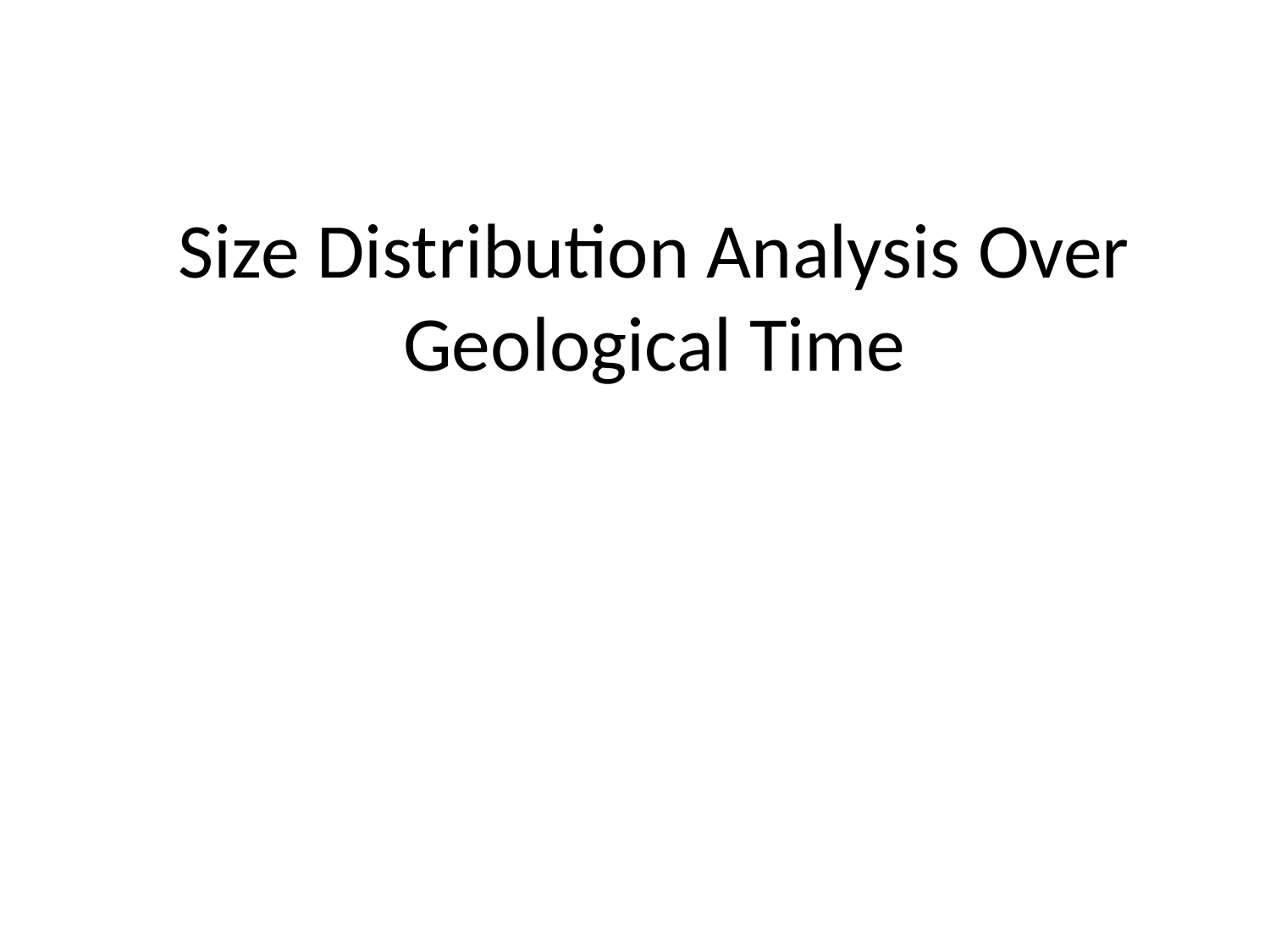

# Size Distribution Analysis Over Geological Time